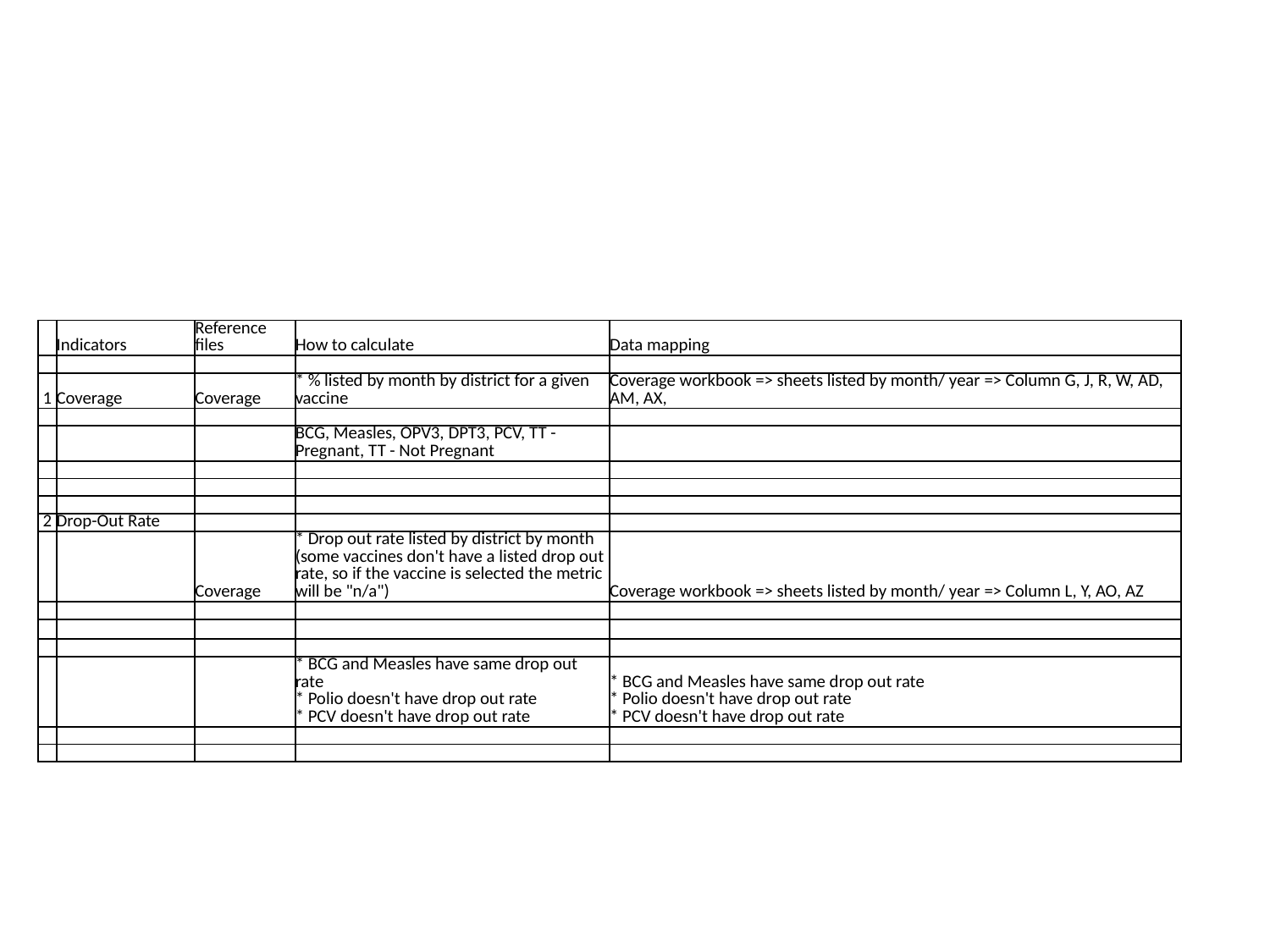

|  | Indicators | Reference files | How to calculate | Data mapping |
| --- | --- | --- | --- | --- |
|  |  |  |  |  |
| 1 | Coverage | Coverage | \* % listed by month by district for a given vaccine | Coverage workbook => sheets listed by month/ year => Column G, J, R, W, AD, AM, AX, |
|  |  |  |  |  |
|  |  |  | BCG, Measles, OPV3, DPT3, PCV, TT - Pregnant, TT - Not Pregnant |  |
|  |  |  |  |  |
|  |  |  |  |  |
|  |  |  |  |  |
| 2 | Drop-Out Rate |  |  |  |
|  |  | Coverage | \* Drop out rate listed by district by month (some vaccines don't have a listed drop out rate, so if the vaccine is selected the metric will be "n/a") | Coverage workbook => sheets listed by month/ year => Column L, Y, AO, AZ |
|  |  |  |  |  |
|  |  |  |  |  |
|  |  |  |  |  |
|  |  |  | \* BCG and Measles have same drop out rate \* Polio doesn't have drop out rate \* PCV doesn't have drop out rate | \* BCG and Measles have same drop out rate \* Polio doesn't have drop out rate \* PCV doesn't have drop out rate |
|  |  |  |  |  |
|  |  |  |  |  |